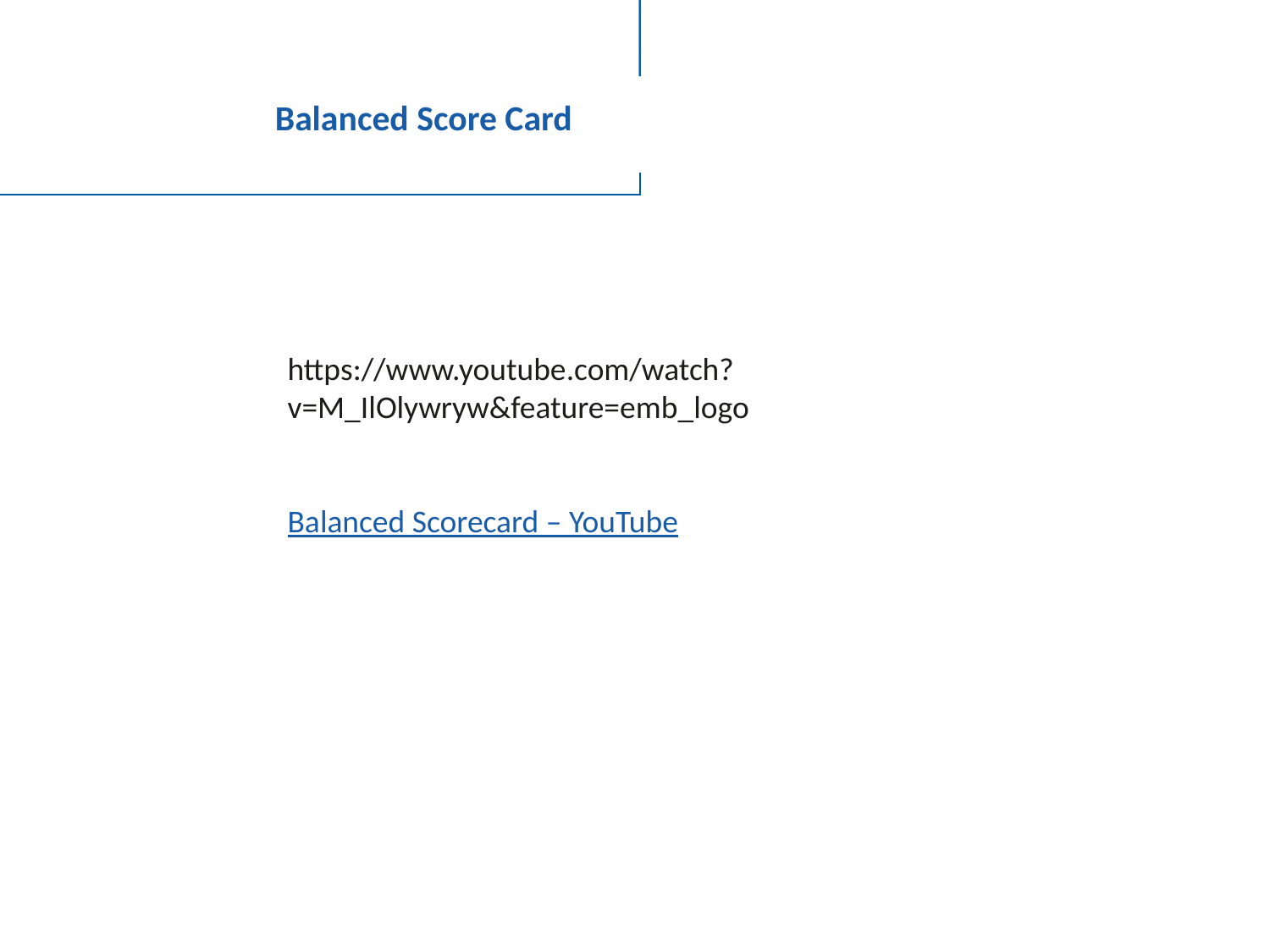

# Balanced Score Card

https://www.youtube.com/watch?v=M_IlOlywryw&feature=emb_logo

Balanced Scorecard – YouTube